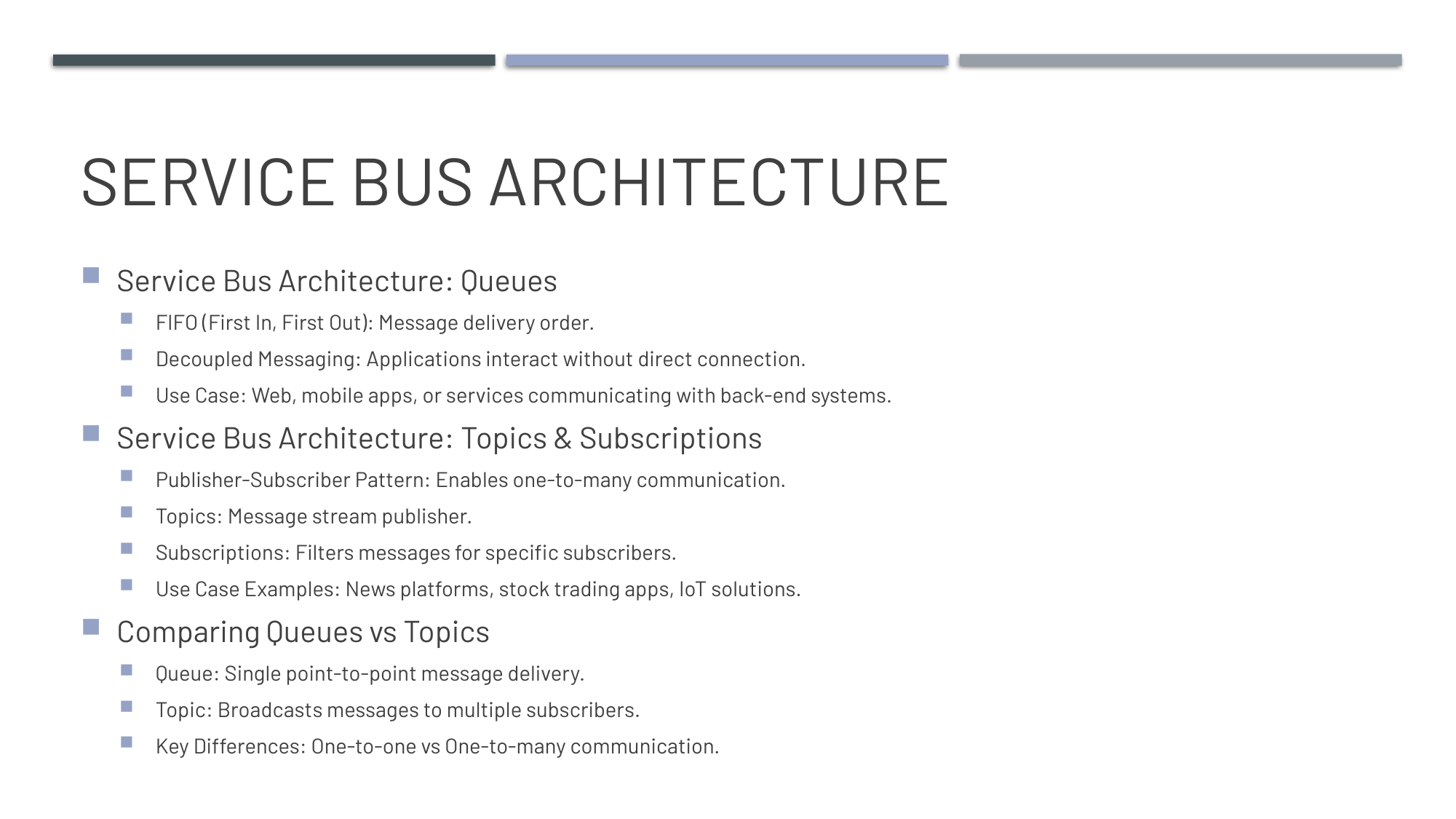

# Service Bus Architecture
Service Bus Architecture: Queues
FIFO (First In, First Out): Message delivery order.
Decoupled Messaging: Applications interact without direct connection.
Use Case: Web, mobile apps, or services communicating with back-end systems.
Service Bus Architecture: Topics & Subscriptions
Publisher-Subscriber Pattern: Enables one-to-many communication.
Topics: Message stream publisher.
Subscriptions: Filters messages for specific subscribers.
Use Case Examples: News platforms, stock trading apps, IoT solutions.
Comparing Queues vs Topics
Queue: Single point-to-point message delivery.
Topic: Broadcasts messages to multiple subscribers.
Key Differences: One-to-one vs One-to-many communication.